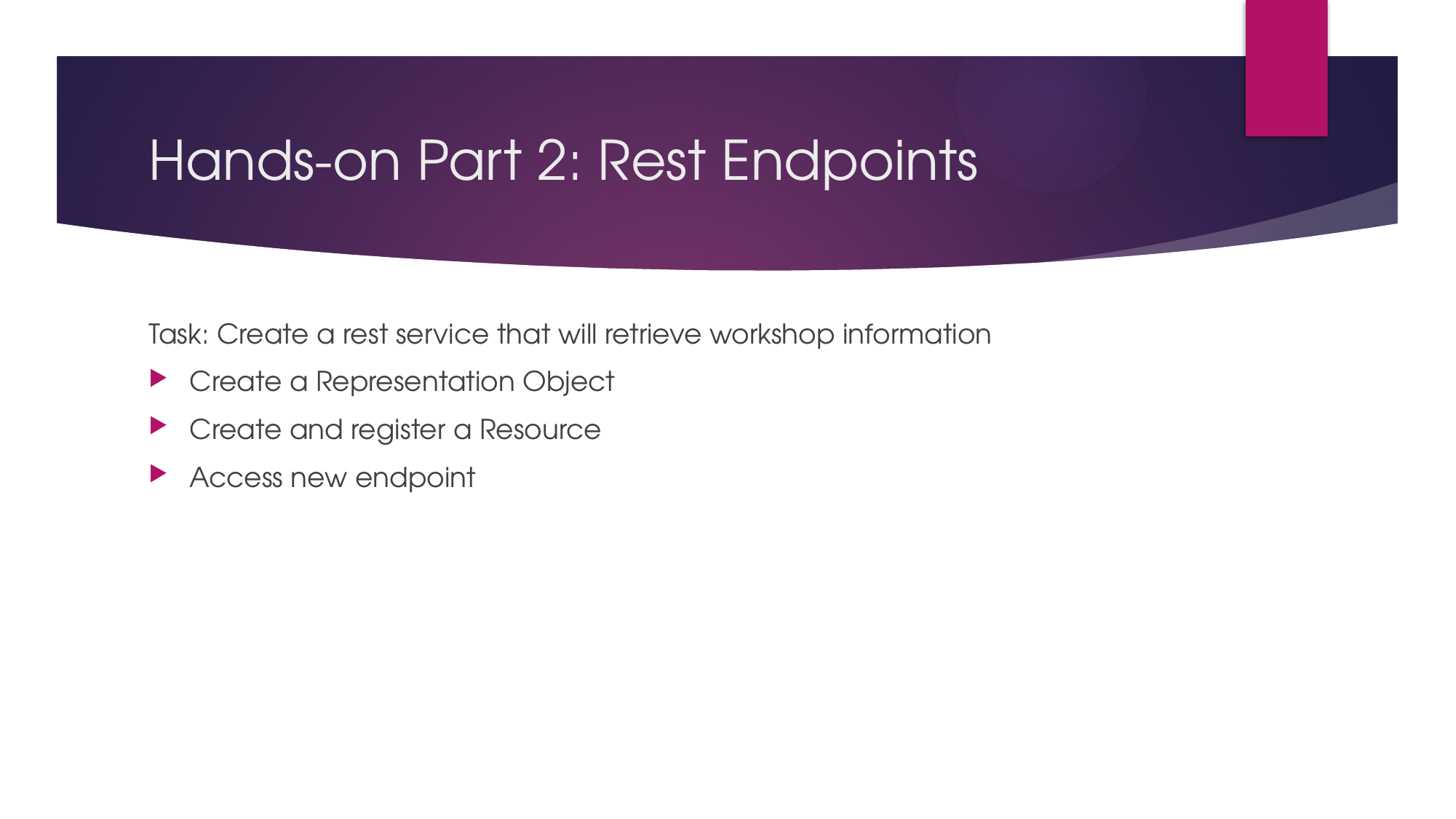

# Hands-on Part 2: Rest Endpoints
Task: Create a rest service that will retrieve workshop information
Create a Representation Object
Create and register a Resource
Access new endpoint